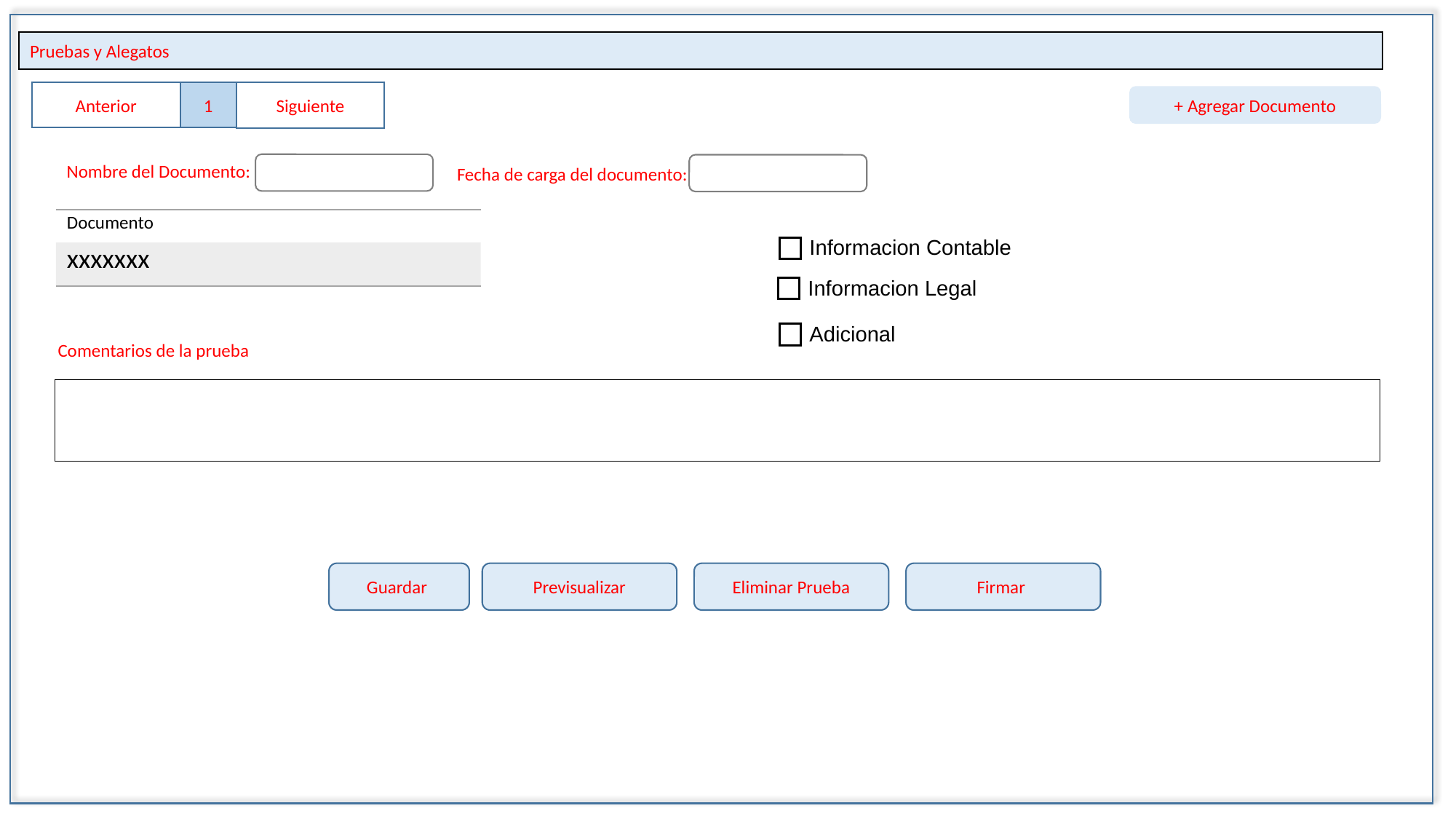

Pruebas y Alegatos
Anterior
1
Siguiente
+ Agregar Documento

Nombre del Documento:

Fecha de carga del documento:
| Documento |  |  |
| --- | --- | --- |
| xxxxxxx |  |  |
Comentarios de la prueba
Guardar
Previsualizar
Eliminar Prueba
Firmar